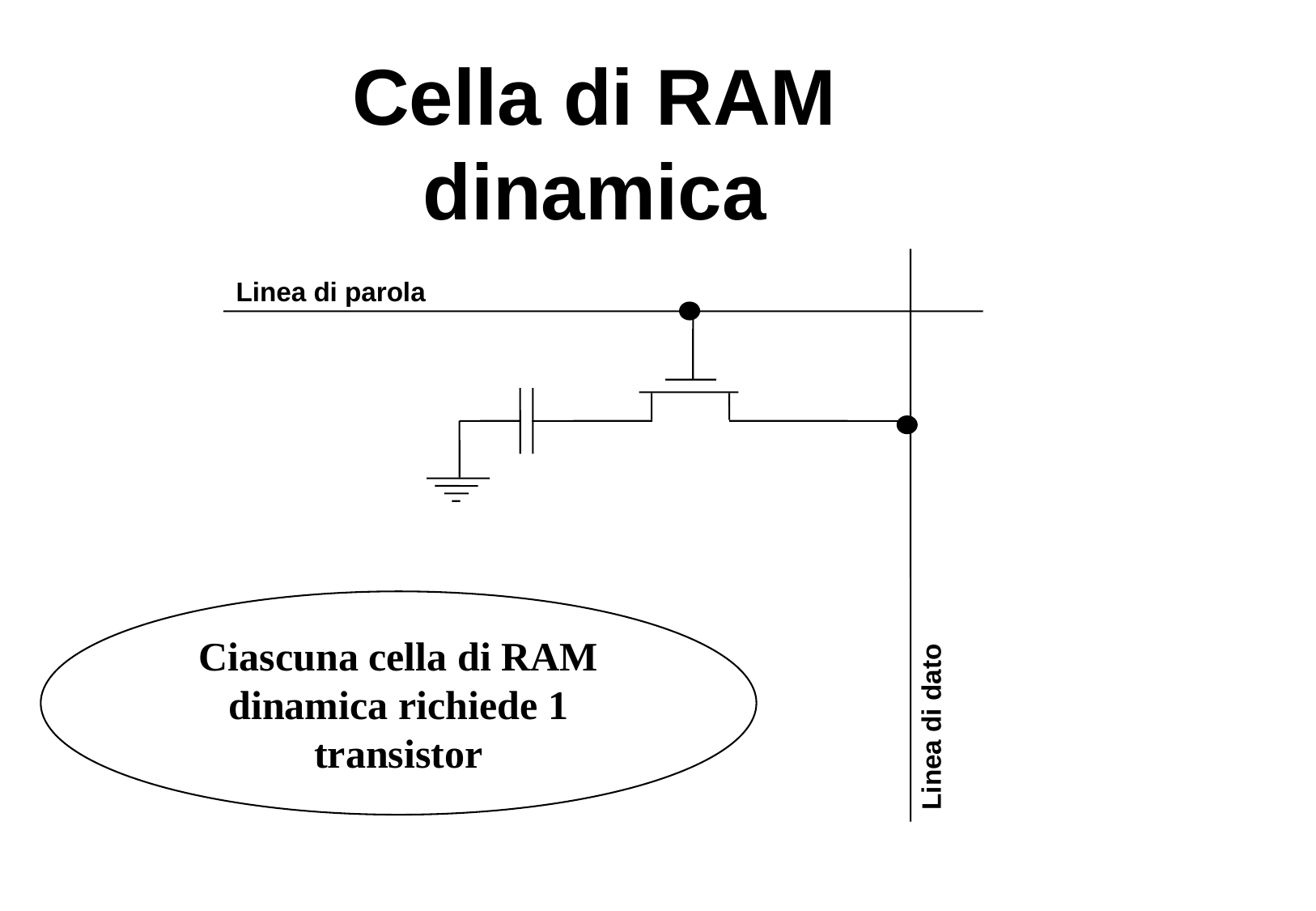

# Cella di RAM dinamica

Linea di parola

Ciascuna cella di RAM dinamica richiede 1 transistor
Linea di dato